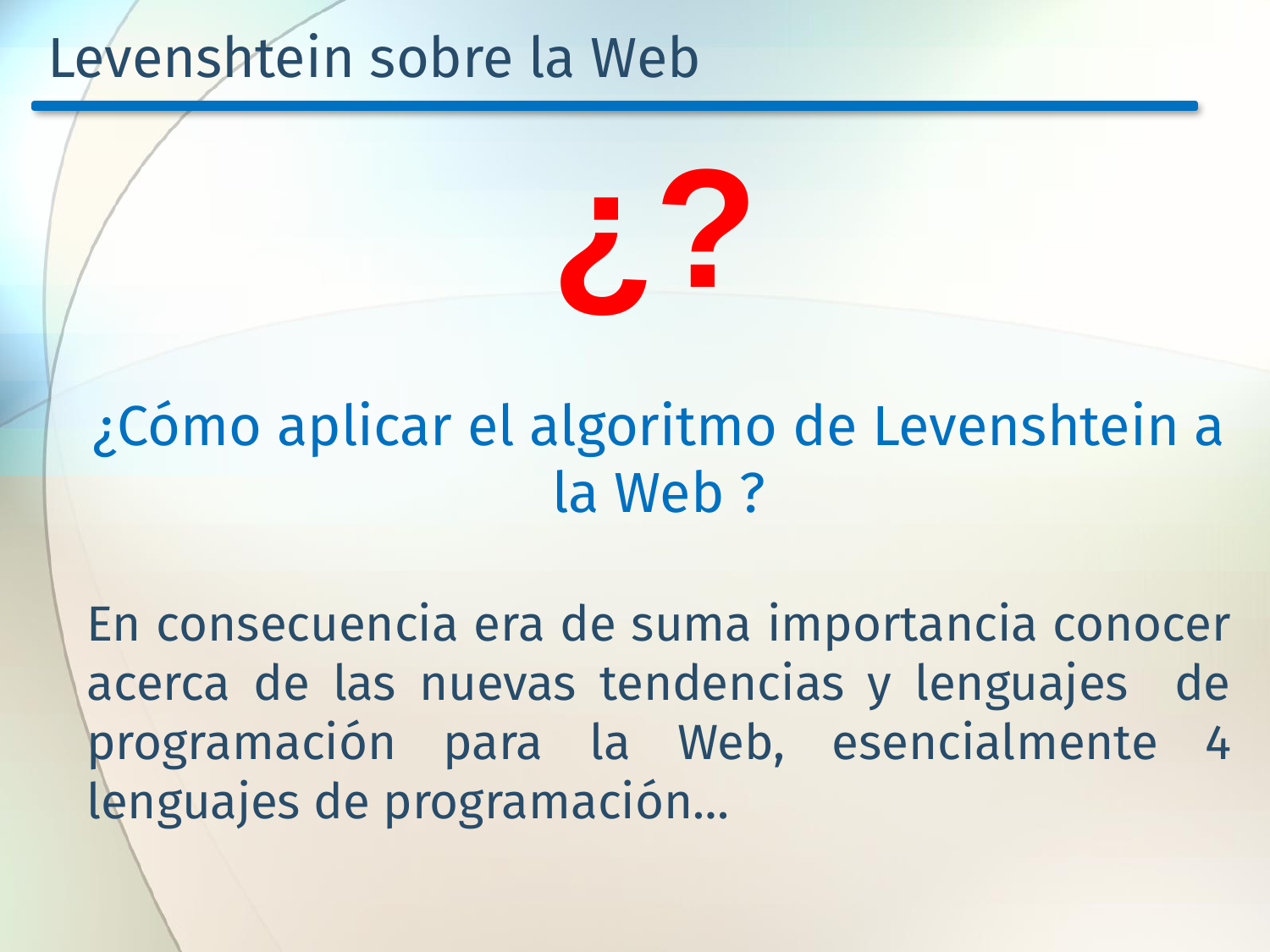

# Levenshtein sobre la Web

¿?

¿Cómo aplicar el algoritmo de Levenshtein a la Web ?

En consecuencia era de suma importancia conocer acerca de las nuevas tendencias y lenguajes  de programación para la Web, esencialmente 4 lenguajes de programación…